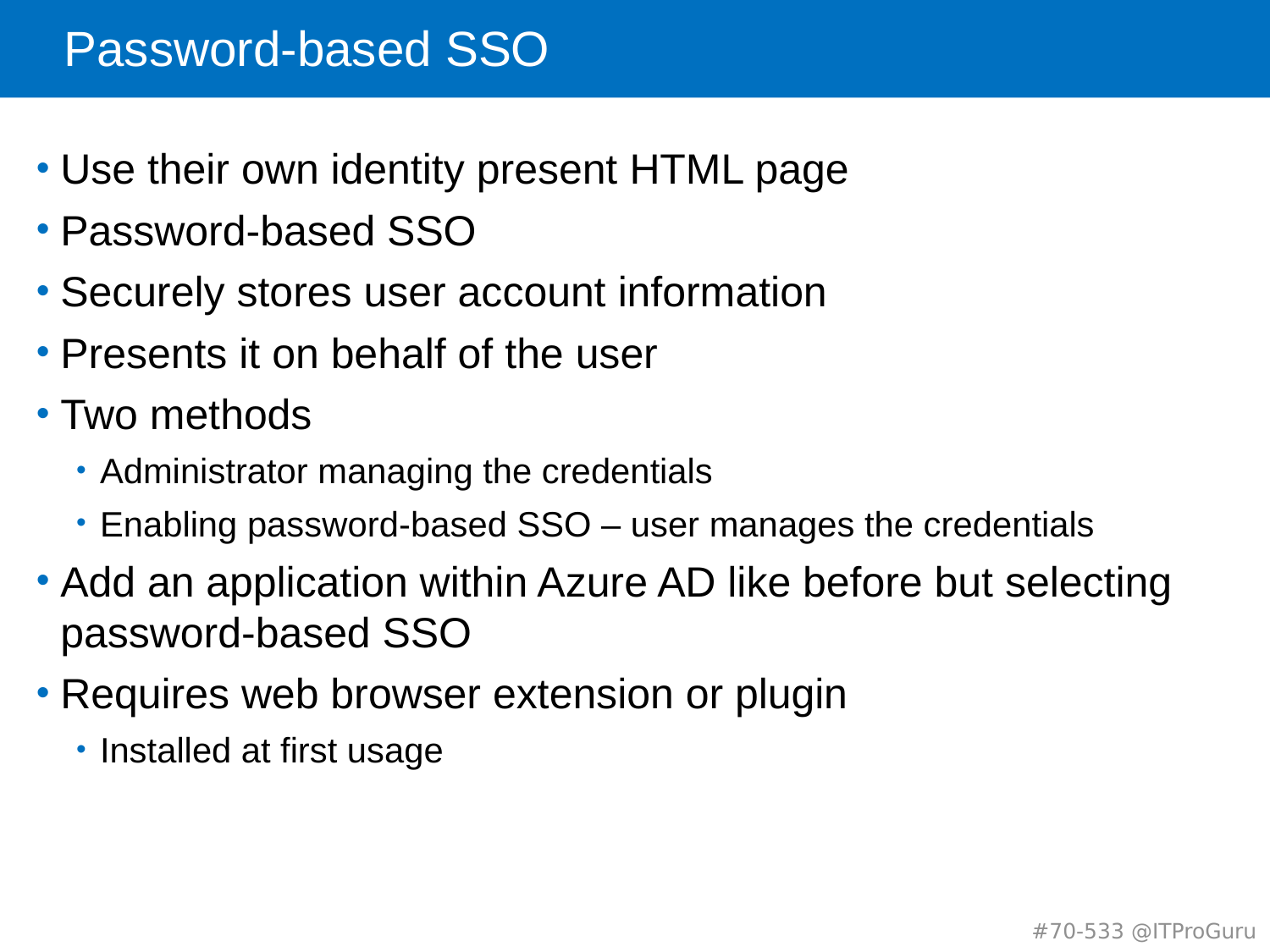

# Password-based SSO
Use their own identity present HTML page
Password-based SSO
Securely stores user account information
Presents it on behalf of the user
Two methods
Administrator managing the credentials
Enabling password-based SSO – user manages the credentials
Add an application within Azure AD like before but selecting password-based SSO
Requires web browser extension or plugin
Installed at first usage